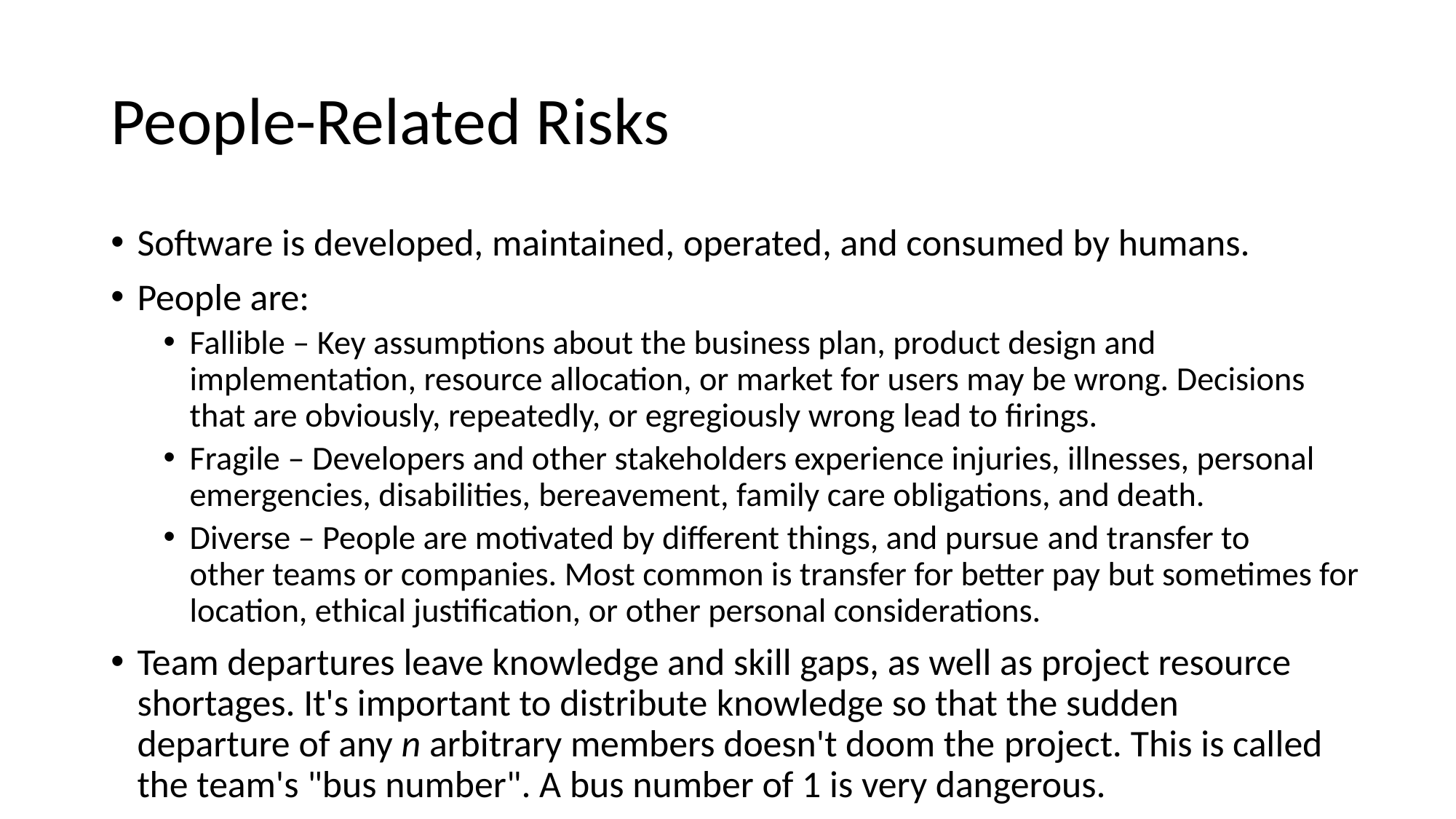

# People-Related Risks
Software is developed, maintained, operated, and consumed by humans.
People are:
Fallible – Key assumptions about the business plan, product design and
implementation, resource allocation, or market for users may be wrong. Decisions that are obviously, repeatedly, or egregiously wrong lead to firings.
Fragile – Developers and other stakeholders experience injuries, illnesses, personal
emergencies, disabilities, bereavement, family care obligations, and death.
Diverse – People are motivated by different things, and pursue and transfer to other teams or companies. Most common is transfer for better pay but sometimes for location, ethical justification, or other personal considerations.
Team departures leave knowledge and skill gaps, as well as project resource
shortages. It's important to distribute knowledge so that the sudden departure of any n arbitrary members doesn't doom the project. This is called the team's "bus number". A bus number of 1 is very dangerous.